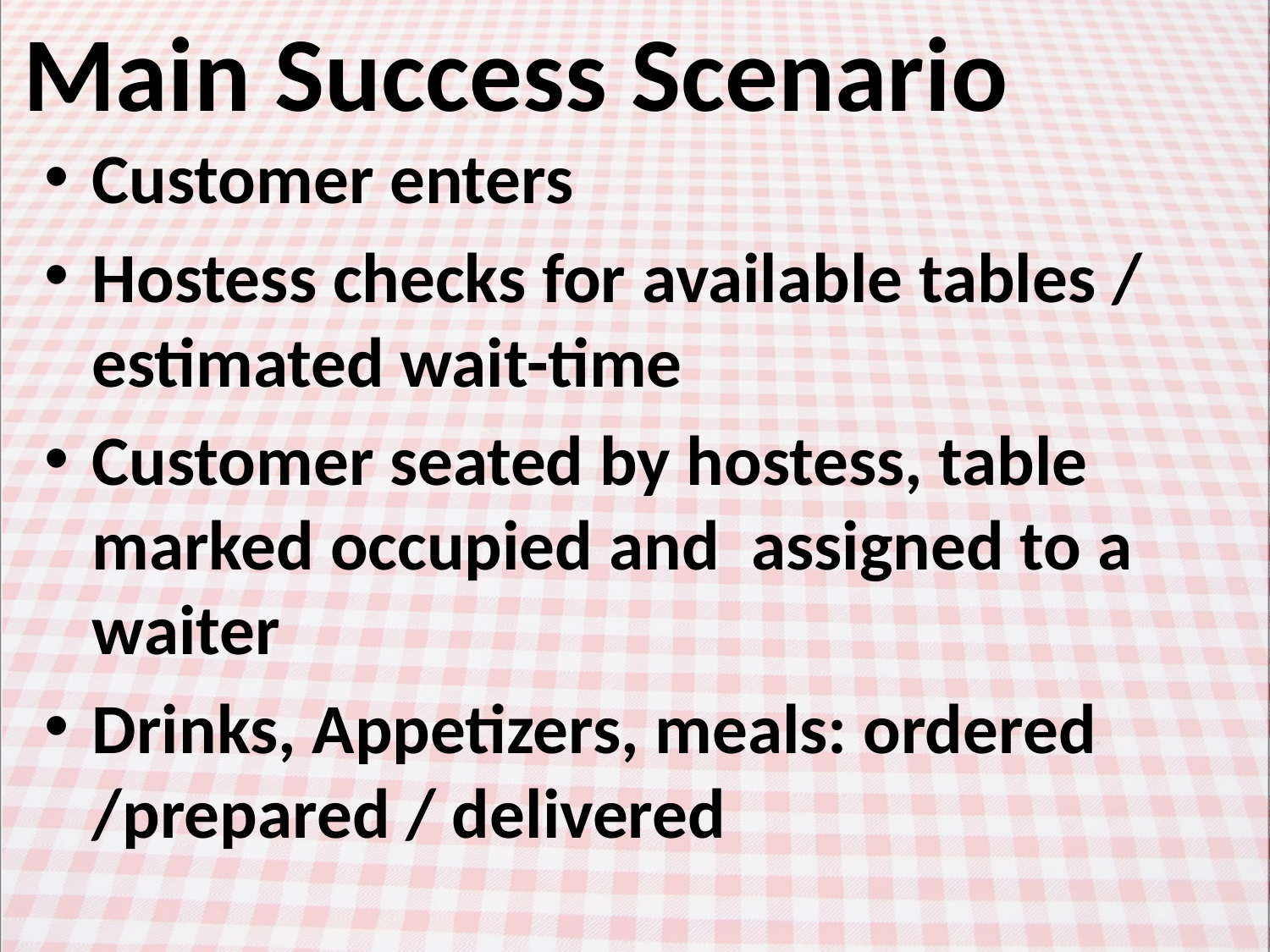

# Main Success Scenario
Customer enters
Hostess checks for available tables / estimated wait-time
Customer seated by hostess, table marked occupied and  assigned to a waiter
Drinks, Appetizers, meals: ordered /prepared / delivered